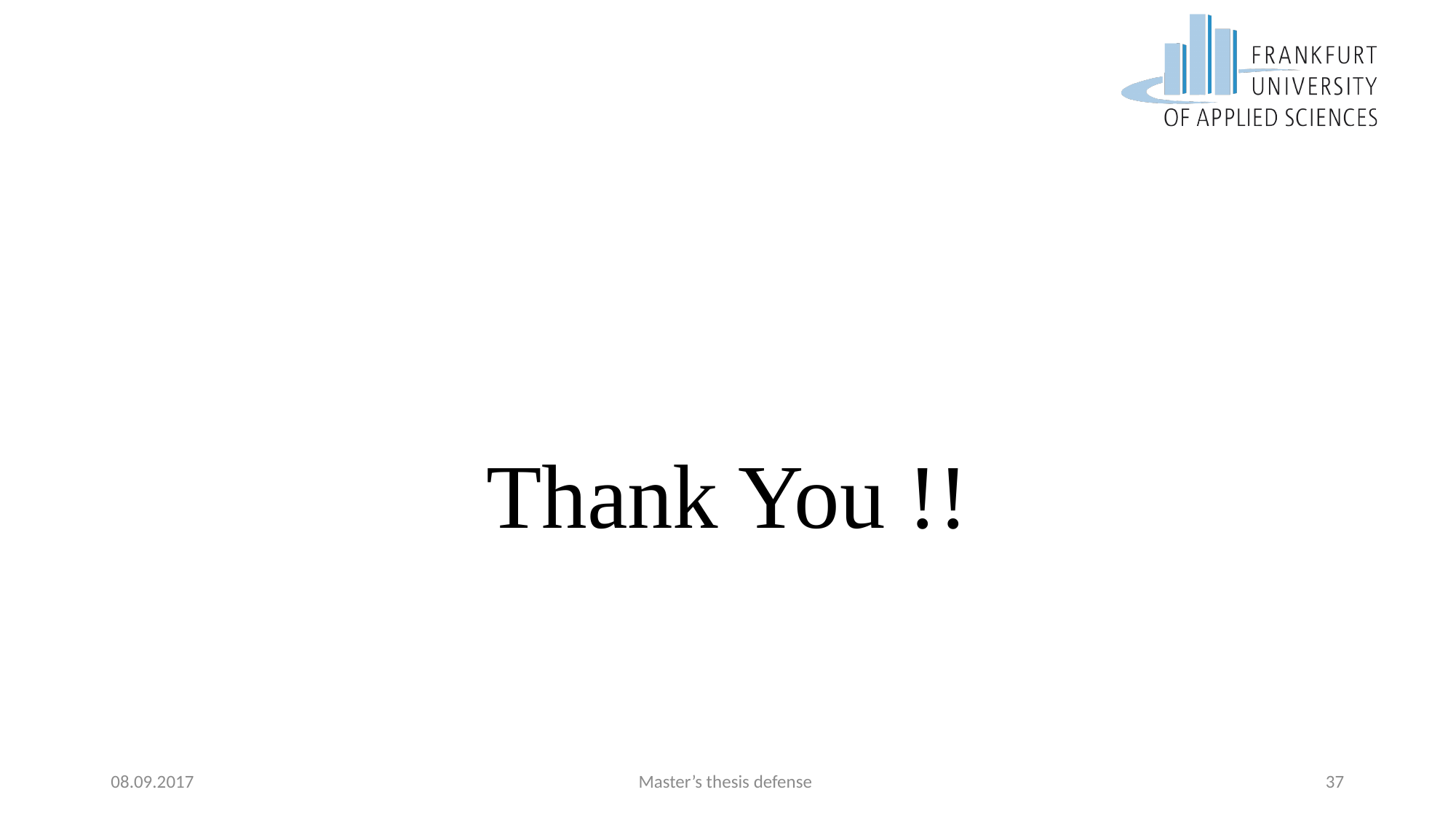

#
Thank You !!
08.09.2017
Master’s thesis defense
37